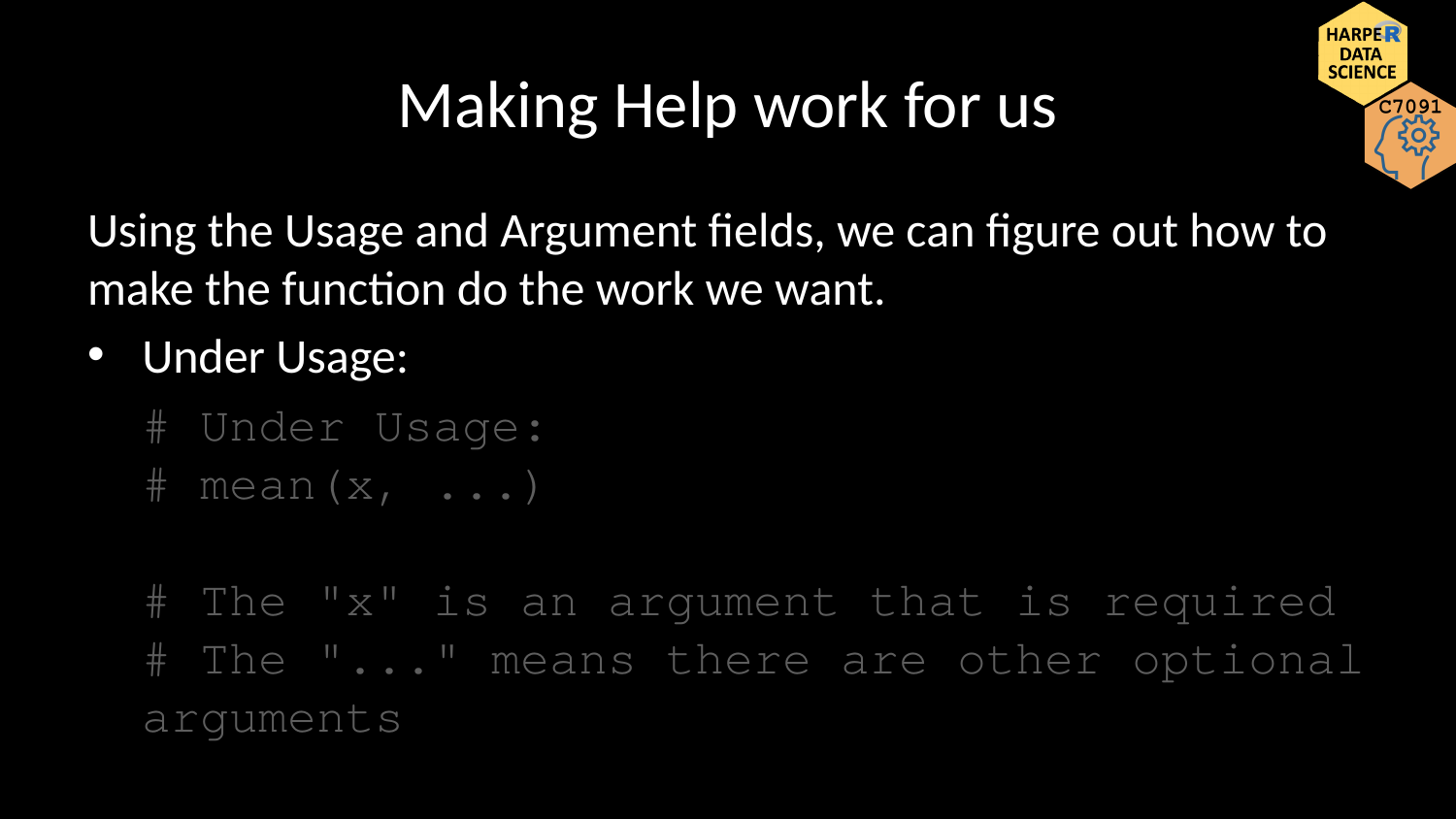

# Making Help work for us
Using the Usage and Argument fields, we can figure out how to make the function do the work we want.
Under Usage:
# Under Usage: # mean(x, ...) # The "x" is an argument that is required # The "..." means there are other optional arguments